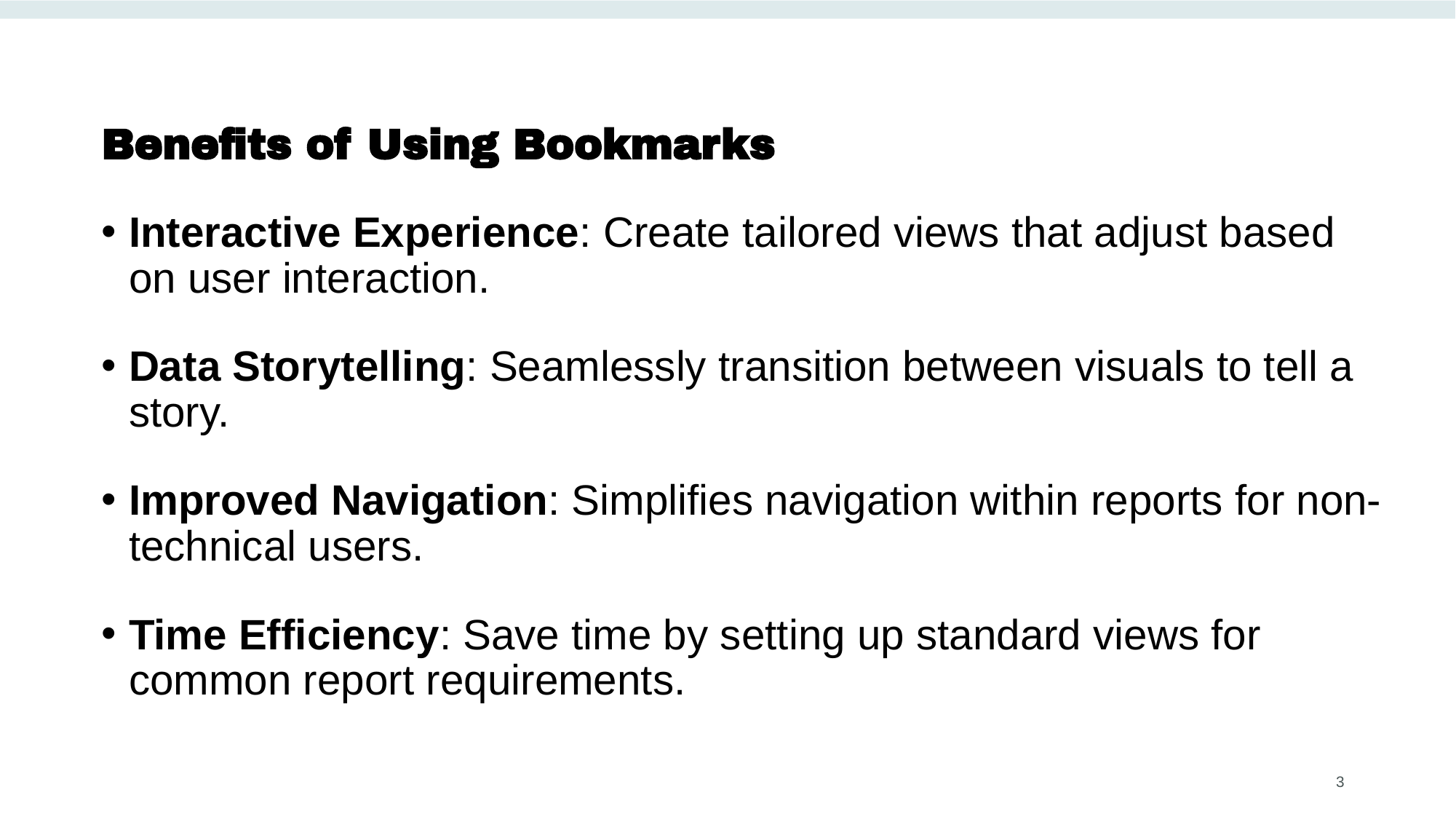

Benefits of Using Bookmarks
Interactive Experience: Create tailored views that adjust based on user interaction.
Data Storytelling: Seamlessly transition between visuals to tell a story.
Improved Navigation: Simplifies navigation within reports for non-technical users.
Time Efficiency: Save time by setting up standard views for common report requirements.

3